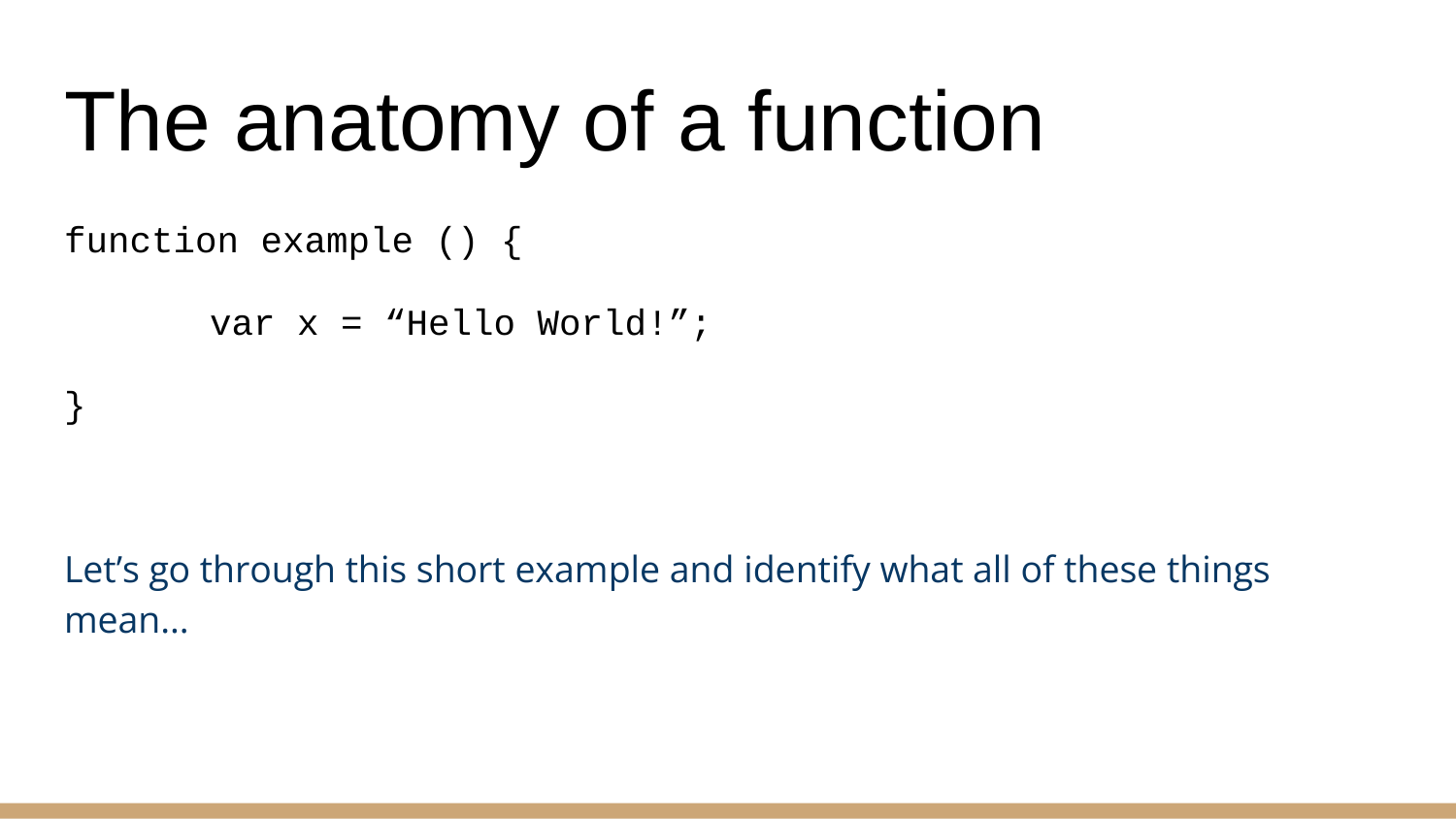

# The anatomy of a function
function example () {
	var x = “Hello World!”;
}

Let’s go through this short example and identify what all of these things mean...